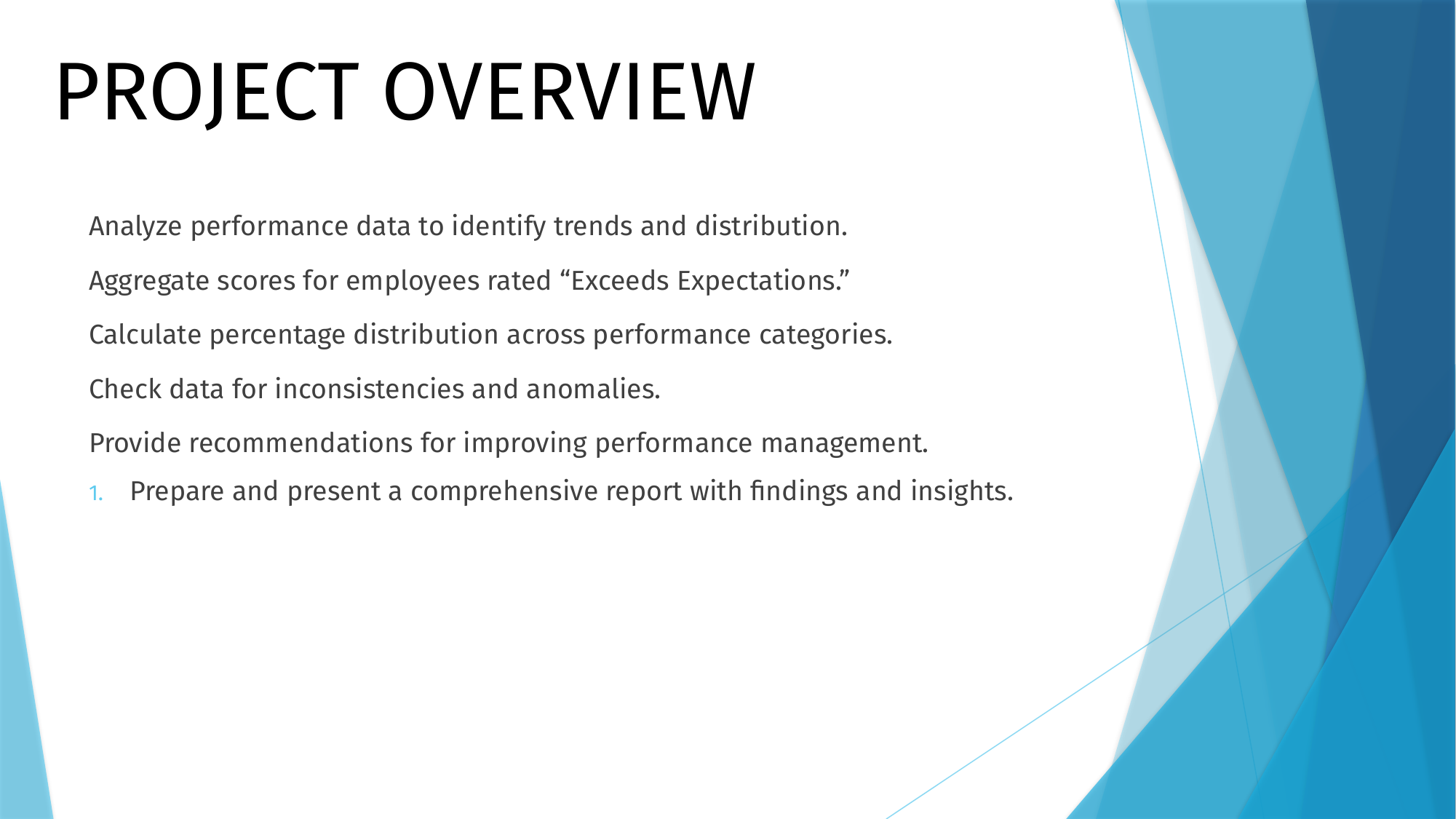

PROJECT OVERVIEW
Analyze performance data to identify trends and distribution.
Aggregate scores for employees rated “Exceeds Expectations.”
Calculate percentage distribution across performance categories.
Check data for inconsistencies and anomalies.
Provide recommendations for improving performance management.
Prepare and present a comprehensive report with findings and insights.